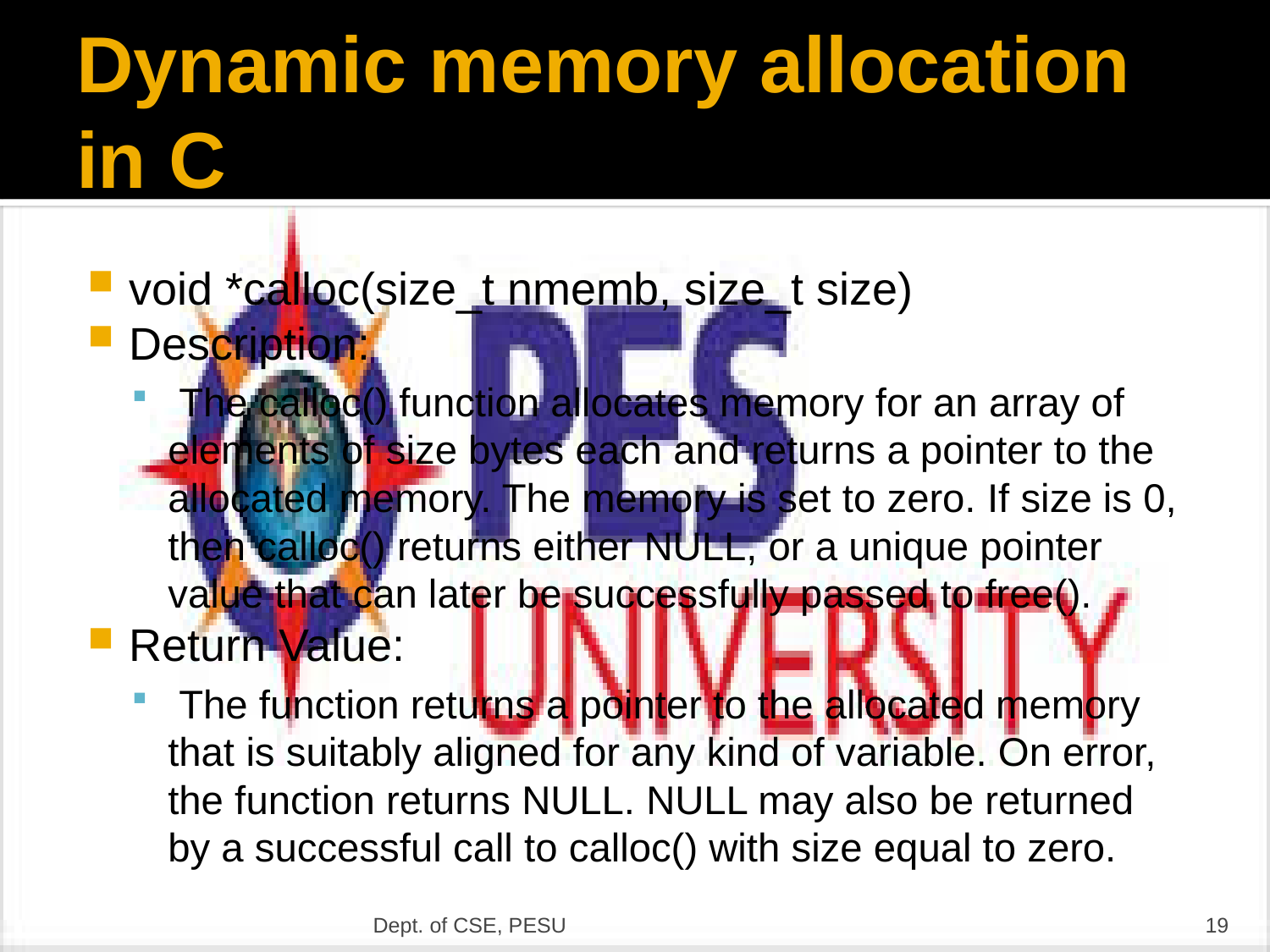

# Dynamic memory allocation in C
void *calloc(size_t nmemb, size_t size)
Description:
 The calloc() function allocates memory for an array of elements of size bytes each and returns a pointer to the allocated memory. The memory is set to zero. If size is 0, then calloc() returns either NULL, or a unique pointer value that can later be successfully passed to free().
Return Value:
 The function returns a pointer to the allocated memory that is suitably aligned for any kind of variable. On error, the function returns NULL. NULL may also be returned  by a successful call to calloc() with size equal to zero.

Dept. of CSE, PESU
19